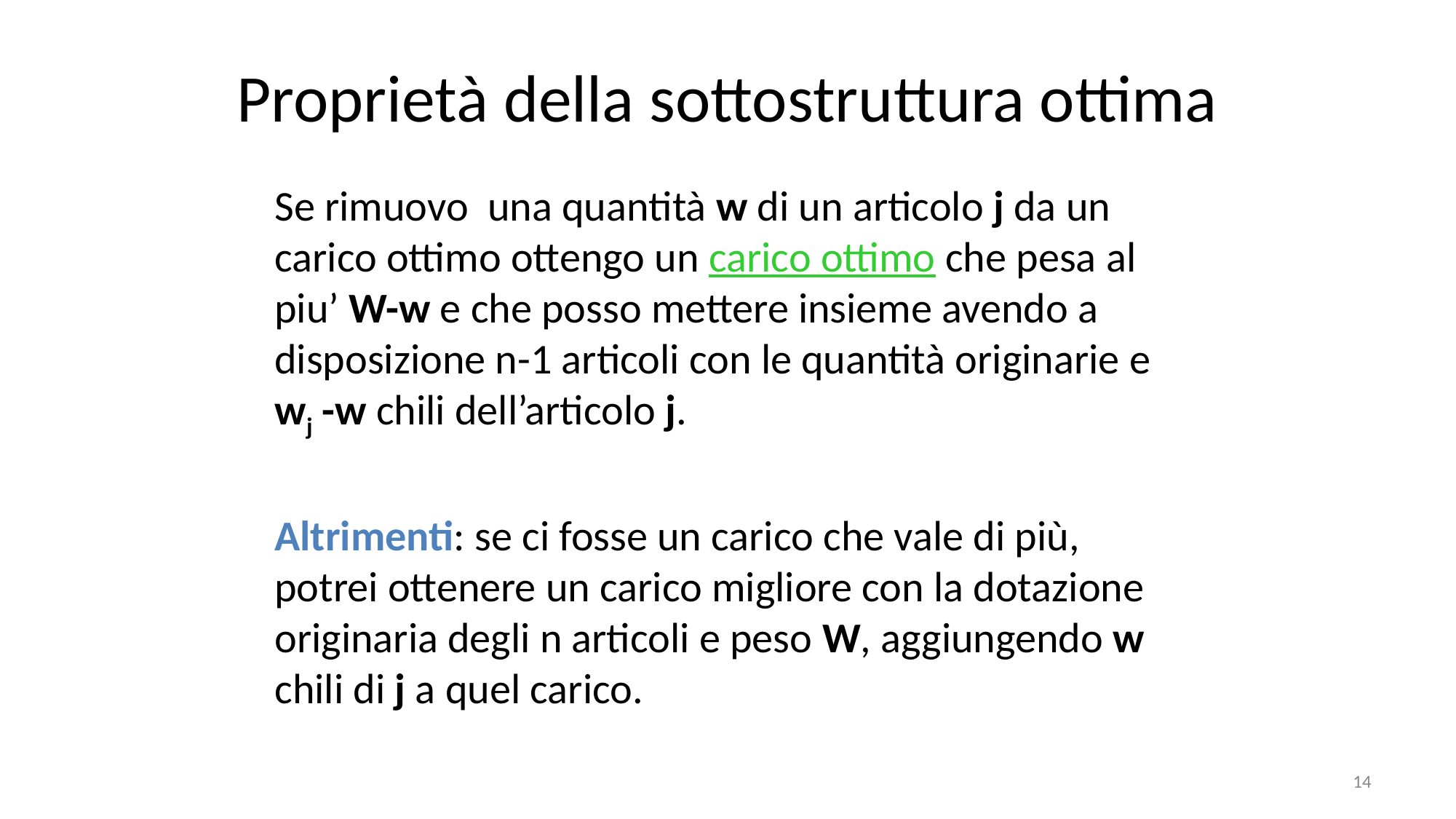

# Proprietà della sottostruttura ottima
Se rimuovo  una quantità w di un articolo j da un  carico ottimo ottengo un carico ottimo che pesa al piu’ W-w e che posso mettere insieme avendo a disposizione n-1 articoli con le quantità originarie e wj -w chili dell’articolo j.

Altrimenti: se ci fosse un carico che vale di più, potrei ottenere un carico migliore con la dotazione originaria degli n articoli e peso W, aggiungendo w chili di j a quel carico.

14